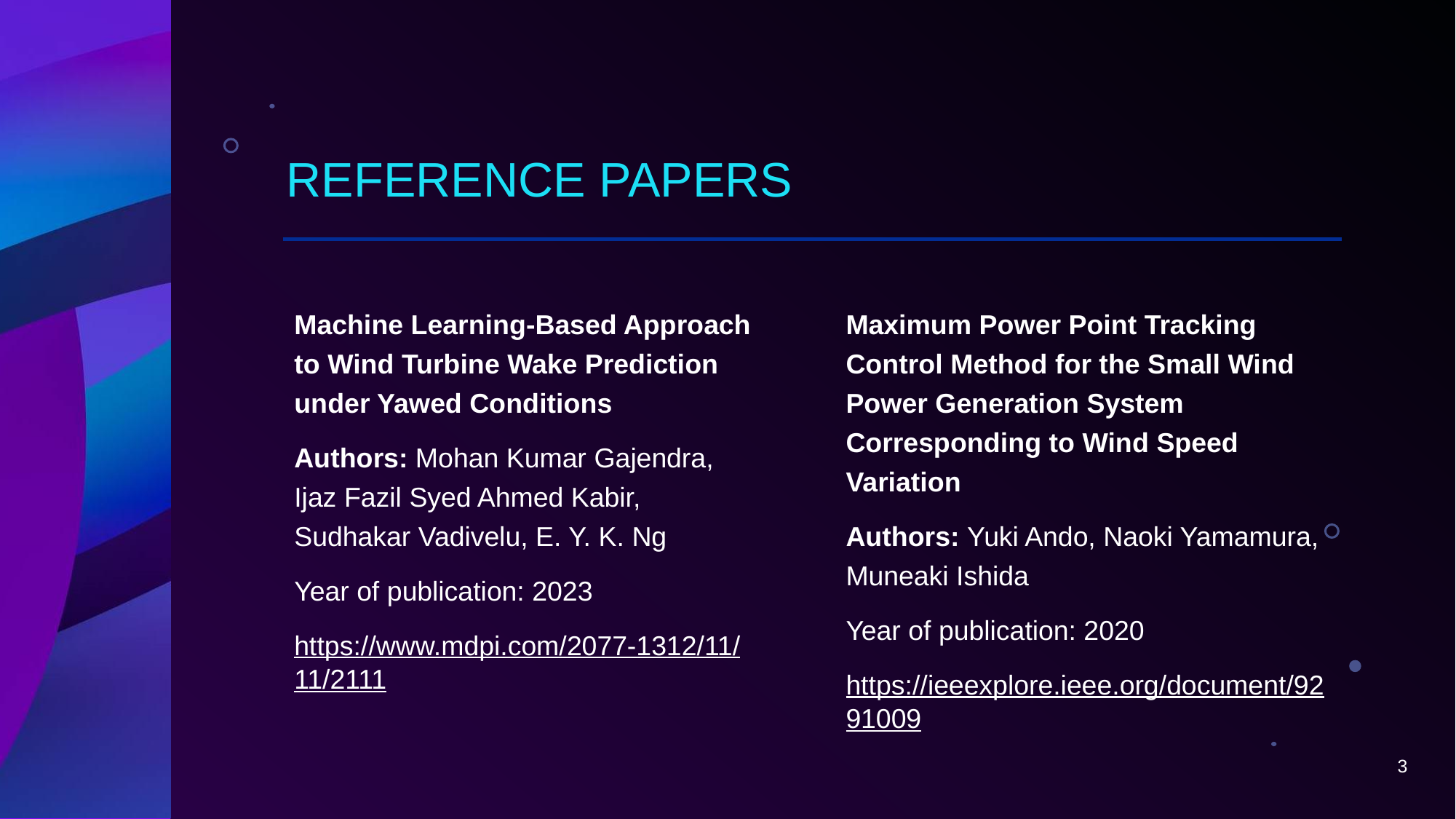

# Reference papers
Machine Learning-Based Approach to Wind Turbine Wake Prediction under Yawed Conditions
Authors: Mohan Kumar Gajendra, Ijaz Fazil Syed Ahmed Kabir, Sudhakar Vadivelu, E. Y. K. Ng
Year of publication: 2023
https://www.mdpi.com/2077-1312/11/11/2111
Maximum Power Point Tracking Control Method for the Small Wind Power Generation System Corresponding to Wind Speed Variation
Authors: Yuki Ando, Naoki Yamamura, Muneaki Ishida
Year of publication: 2020
https://ieeexplore.ieee.org/document/9291009
3